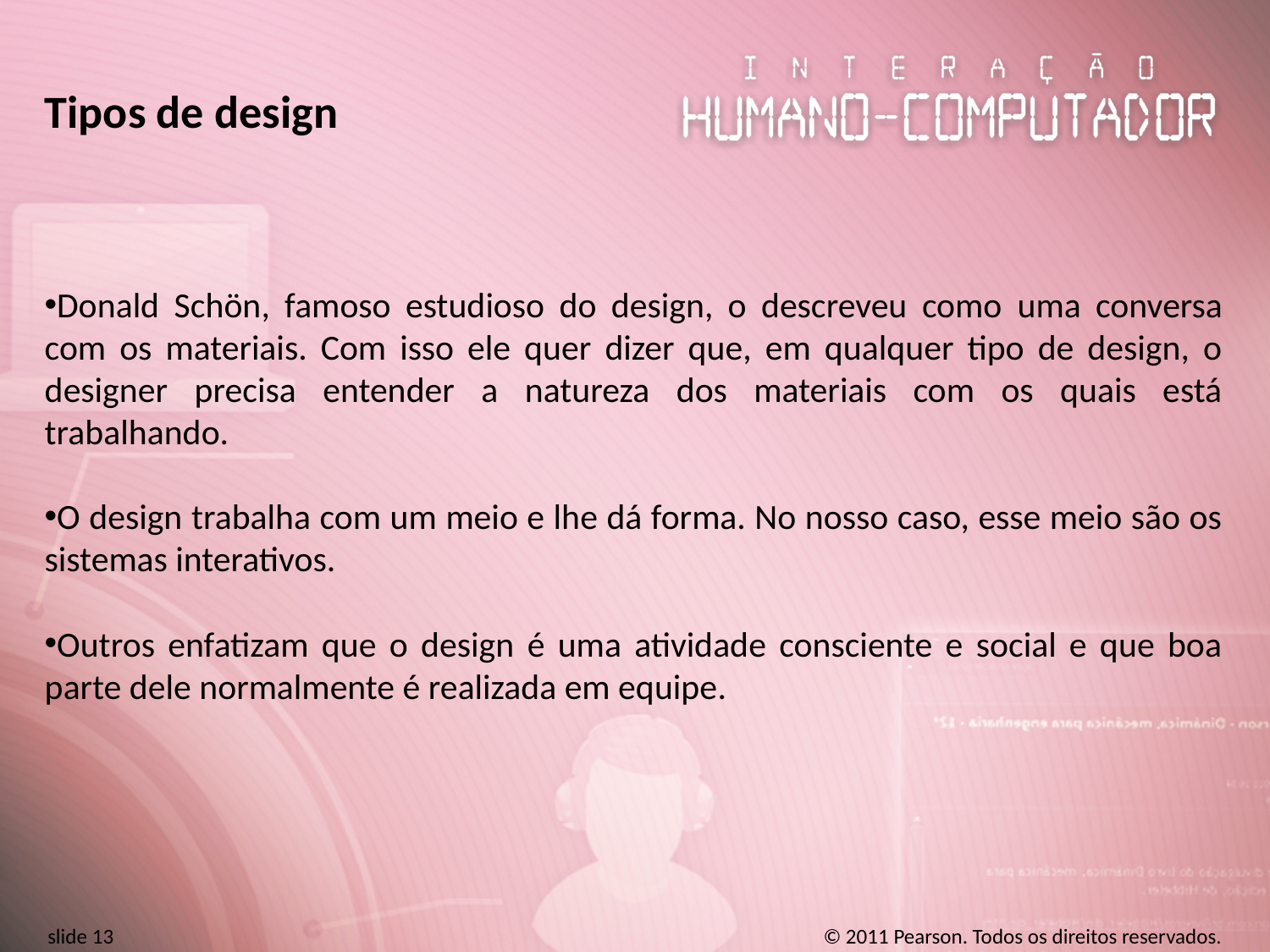

# Tipos de design
Donald Schön, famoso estudioso do design, o descreveu como uma conversa com os materiais. Com isso ele quer dizer que, em qualquer tipo de design, o designer precisa entender a natureza dos materiais com os quais está trabalhando.

O design trabalha com um meio e lhe dá forma. No nosso caso, esse meio são os sistemas interativos.

Outros enfatizam que o design é uma atividade consciente e social e que boa parte dele normalmente é realizada em equipe.